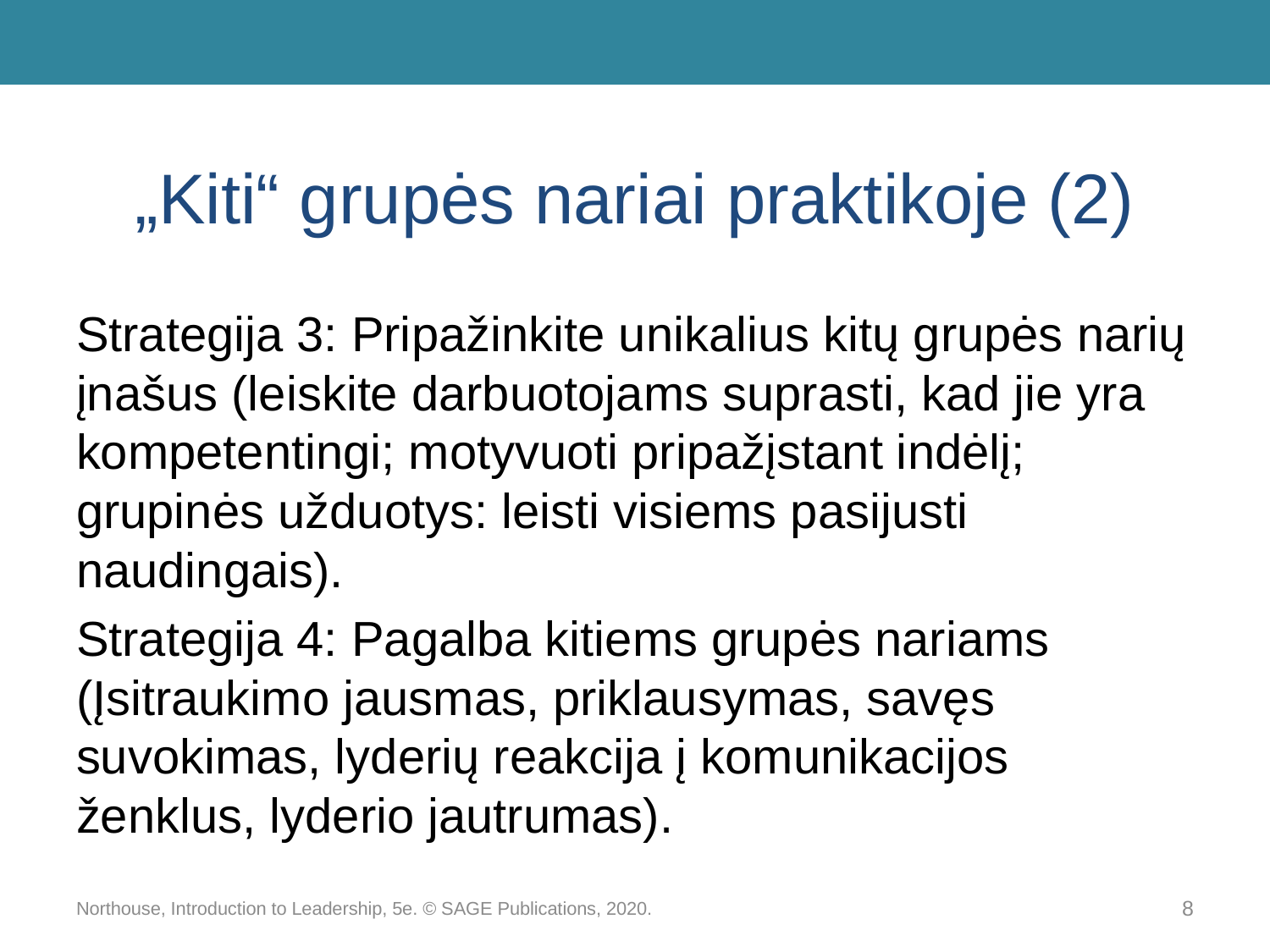

# „Kiti“ grupės nariai praktikoje (2)
Strategija 3: Pripažinkite unikalius kitų grupės narių įnašus (leiskite darbuotojams suprasti, kad jie yra kompetentingi; motyvuoti pripažįstant indėlį; grupinės užduotys: leisti visiems pasijusti naudingais).
Strategija 4: Pagalba kitiems grupės nariams (Įsitraukimo jausmas, priklausymas, savęs suvokimas, lyderių reakcija į komunikacijos ženklus, lyderio jautrumas).

Northouse, Introduction to Leadership, 5e. © SAGE Publications, 2020.
8